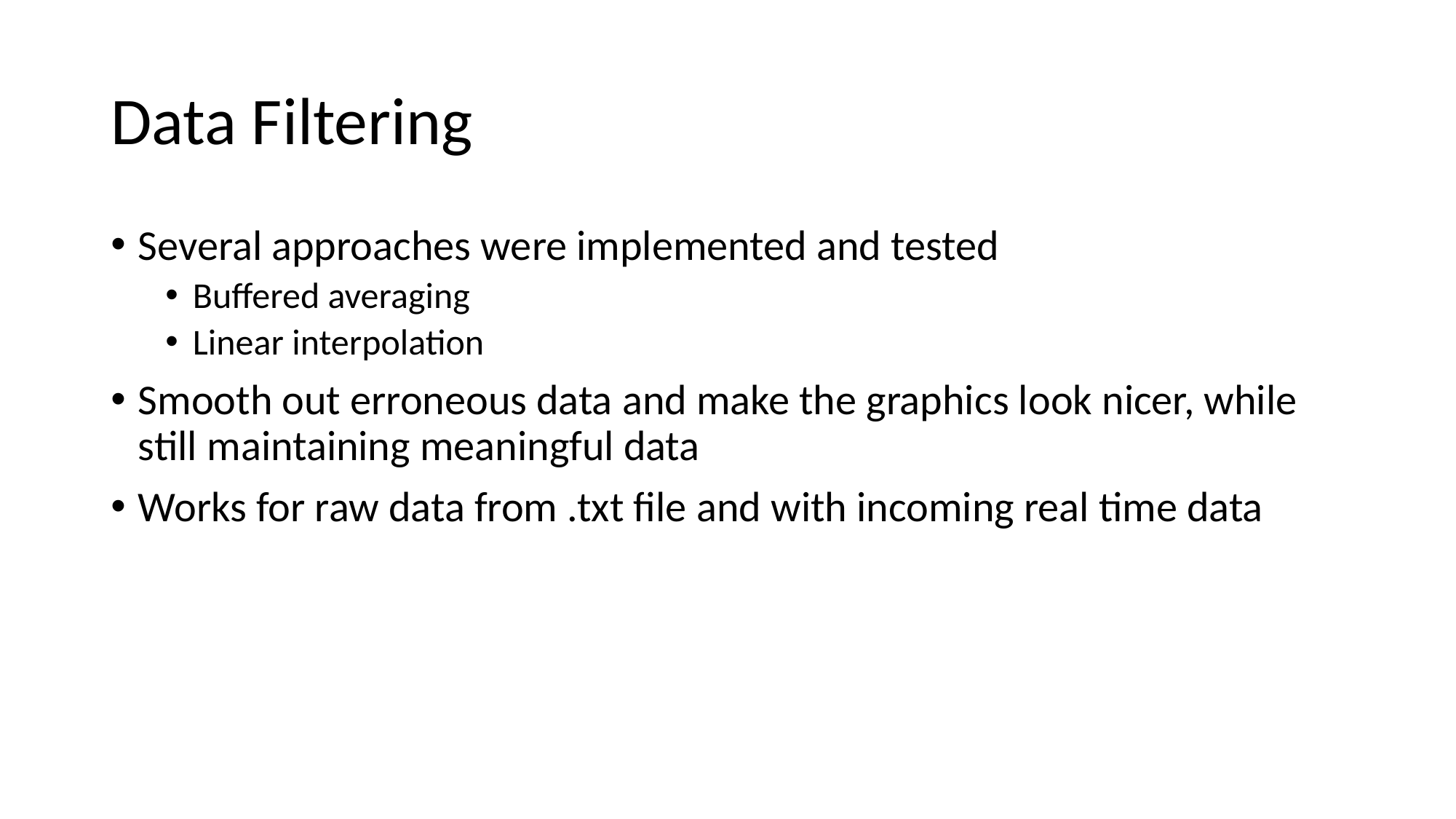

# Data Filtering
Several approaches were implemented and tested
Buffered averaging
Linear interpolation
Smooth out erroneous data and make the graphics look nicer, while still maintaining meaningful data
Works for raw data from .txt file and with incoming real time data